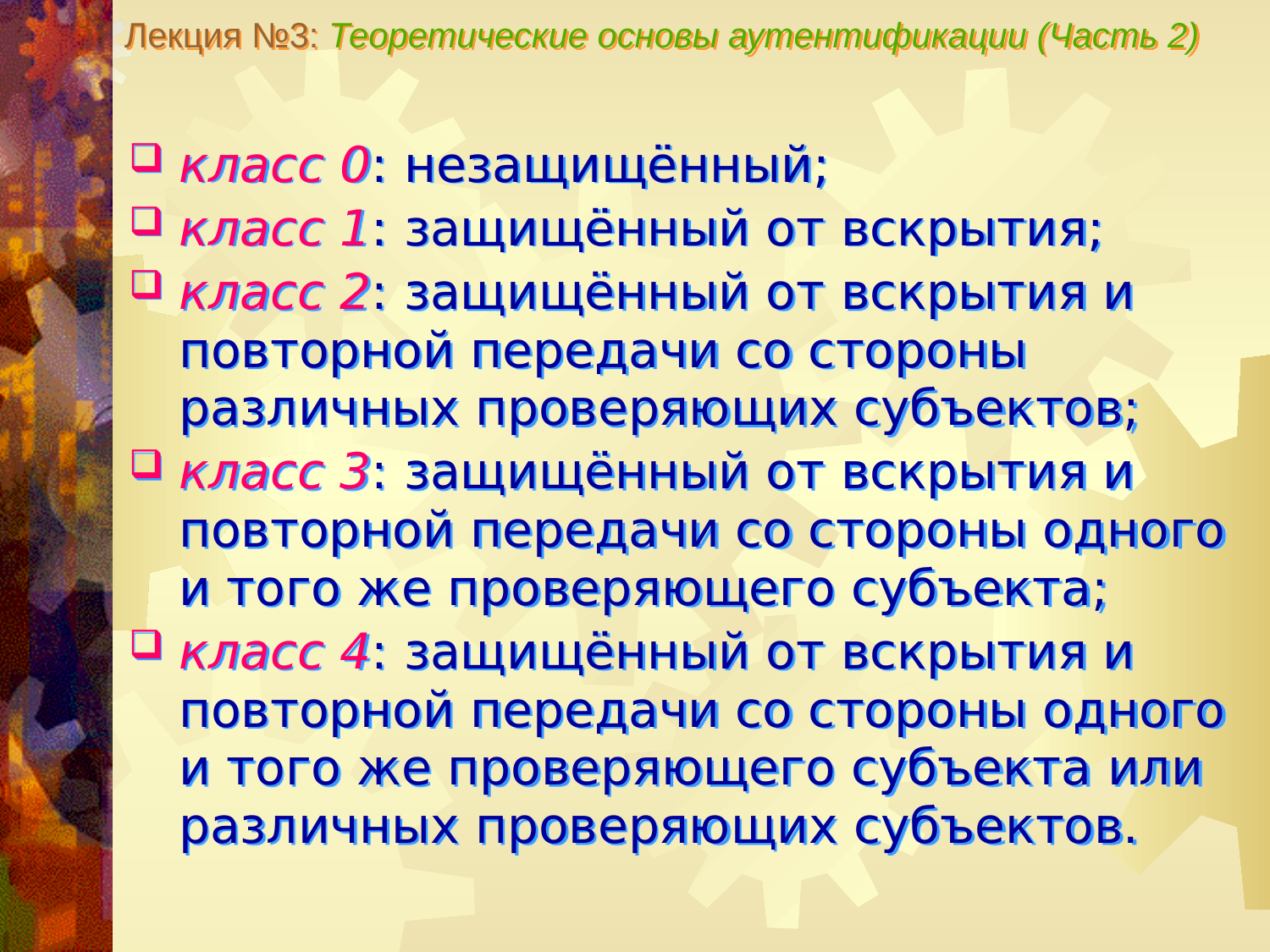

Лекция №3: Теоретические основы аутентификации (Часть 2)
класс 0: незащищённый;
класс 1: защищённый от вскрытия;
класс 2: защищённый от вскрытия и повторной передачи со стороны различных проверяющих субъектов;
класс 3: защищённый от вскрытия и повторной передачи со стороны одного и того же проверяющего субъекта;
класс 4: защищённый от вскрытия и повторной передачи со стороны одного и того же проверяющего субъекта или различных проверяющих субъектов.